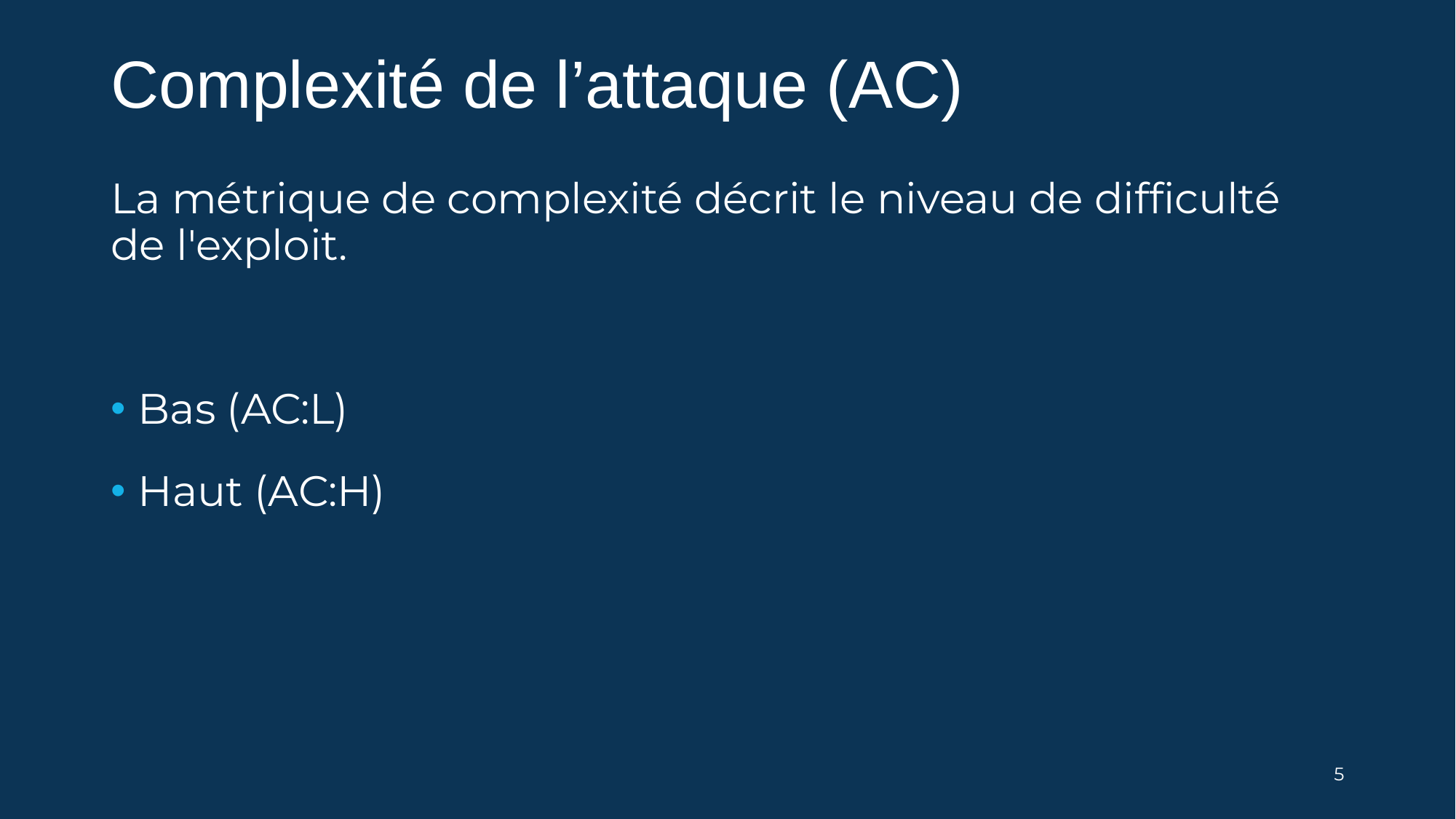

# Complexité de l’attaque (AC)
La métrique de complexité décrit le niveau de difficulté de l'exploit.

Bas (AC:L)
Haut (AC:H)
5